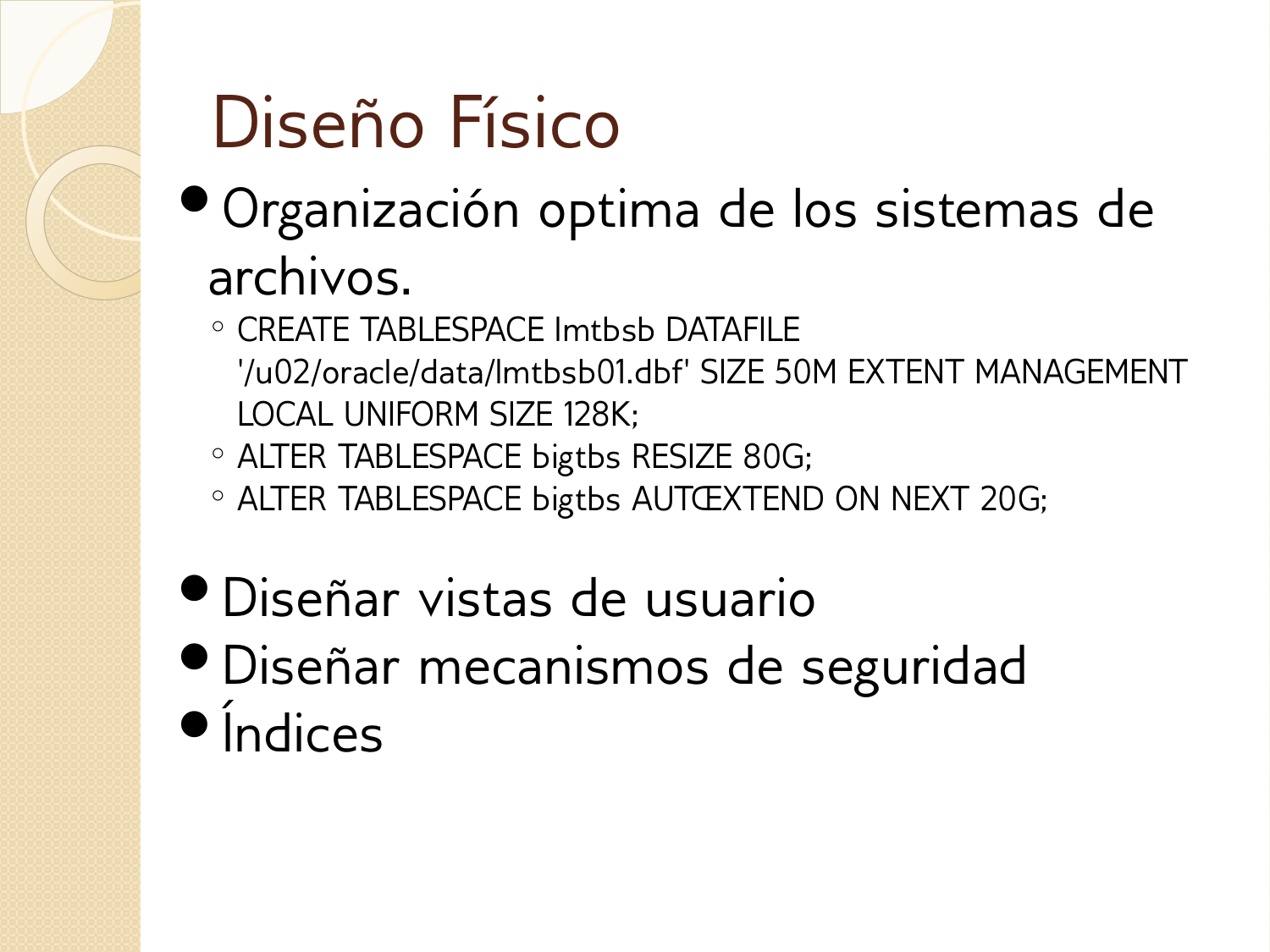

Diseño Físico
Organización optima de los sistemas de archivos.
CREATE TABLESPACE lmtbsb DATAFILE '/u02/oracle/data/lmtbsb01.dbf' SIZE 50M EXTENT MANAGEMENT LOCAL UNIFORM SIZE 128K;
ALTER TABLESPACE bigtbs RESIZE 80G;
ALTER TABLESPACE bigtbs AUTOEXTEND ON NEXT 20G;

Diseñar vistas de usuario
Diseñar mecanismos de seguridad
Índices